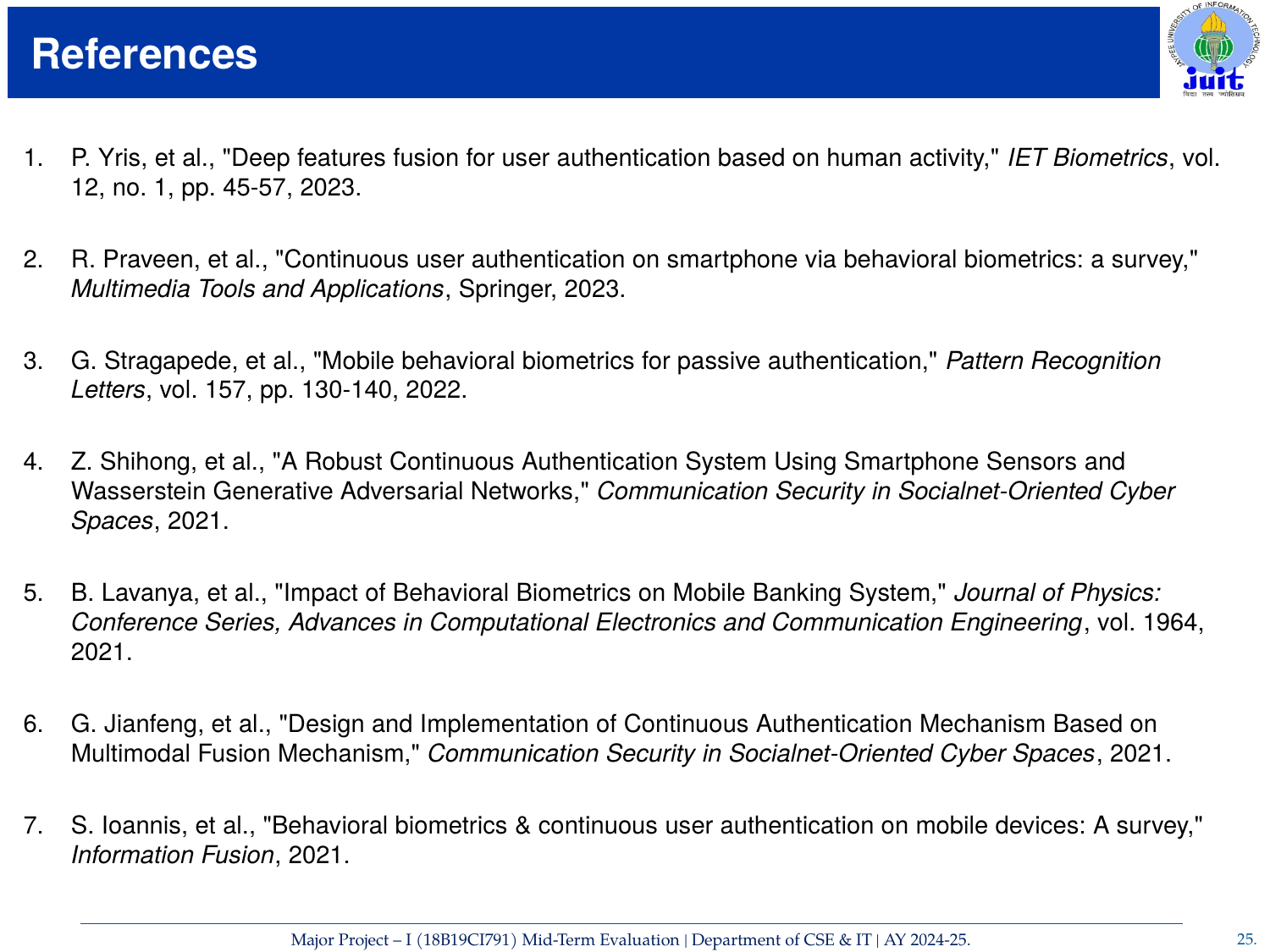

# References

P. Yris, et al., "Deep features fusion for user authentication based on human activity," IET Biometrics, vol. 12, no. 1, pp. 45-57, 2023.
R. Praveen, et al., "Continuous user authentication on smartphone via behavioral biometrics: a survey," Multimedia Tools and Applications, Springer, 2023.
G. Stragapede, et al., "Mobile behavioral biometrics for passive authentication," Pattern Recognition Letters, vol. 157, pp. 130-140, 2022.
Z. Shihong, et al., "A Robust Continuous Authentication System Using Smartphone Sensors and Wasserstein Generative Adversarial Networks," Communication Security in Socialnet-Oriented Cyber Spaces, 2021.
B. Lavanya, et al., "Impact of Behavioral Biometrics on Mobile Banking System," Journal of Physics: Conference Series, Advances in Computational Electronics and Communication Engineering, vol. 1964, 2021.
G. Jianfeng, et al., "Design and Implementation of Continuous Authentication Mechanism Based on Multimodal Fusion Mechanism," Communication Security in Socialnet-Oriented Cyber Spaces, 2021.
S. Ioannis, et al., "Behavioral biometrics & continuous user authentication on mobile devices: A survey," Information Fusion, 2021.